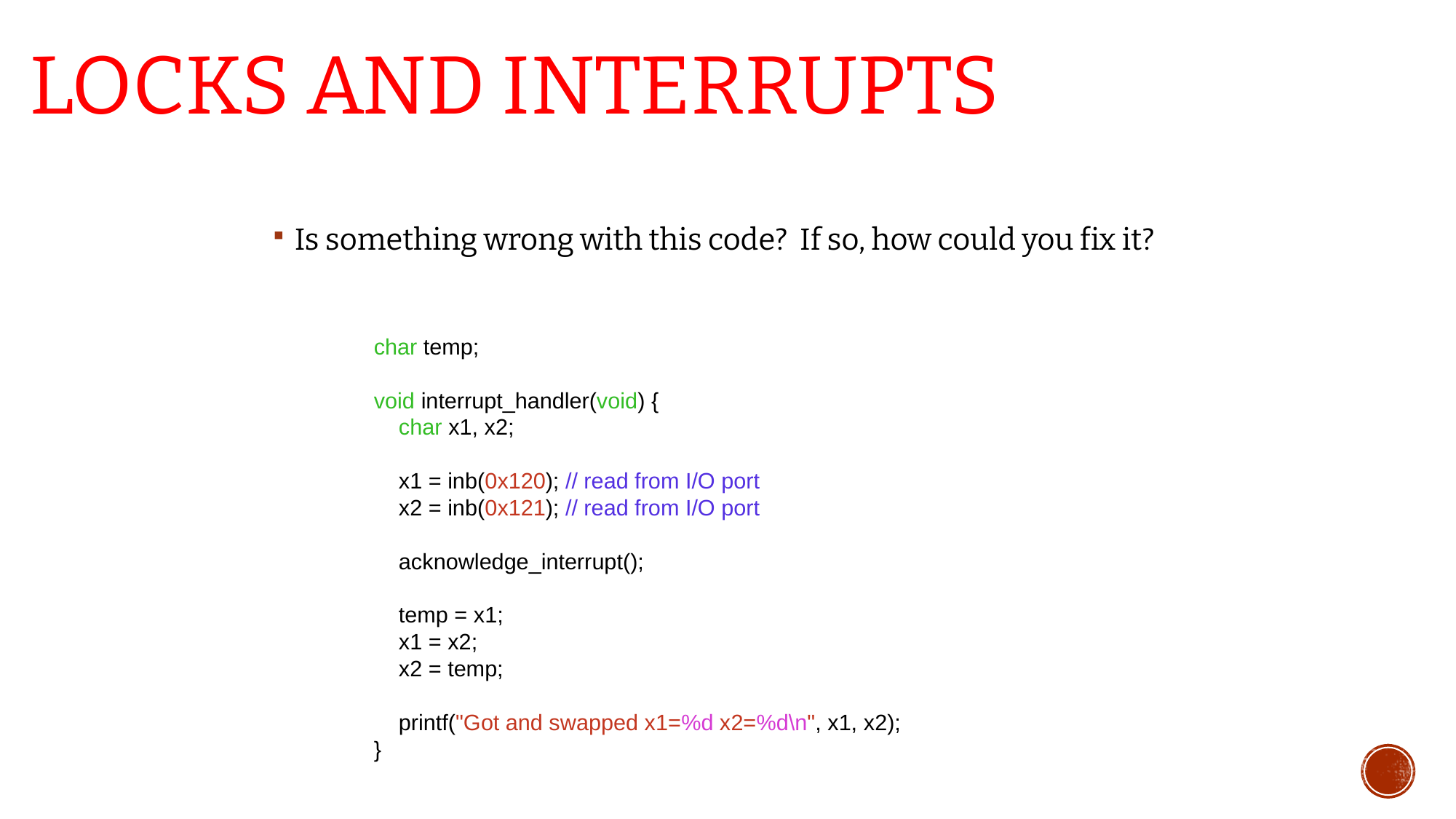

# Locks and Interrupts
Is something wrong with this code?  If so, how could you fix it?
char temp;

void interrupt_handler(void) {
    char x1, x2;

    x1 = inb(0x120); // read from I/O port
    x2 = inb(0x121); // read from I/O port

    acknowledge_interrupt();

    temp = x1;
    x1 = x2;
    x2 = temp;

    printf("Got and swapped x1=%d x2=%d\n", x1, x2);
}